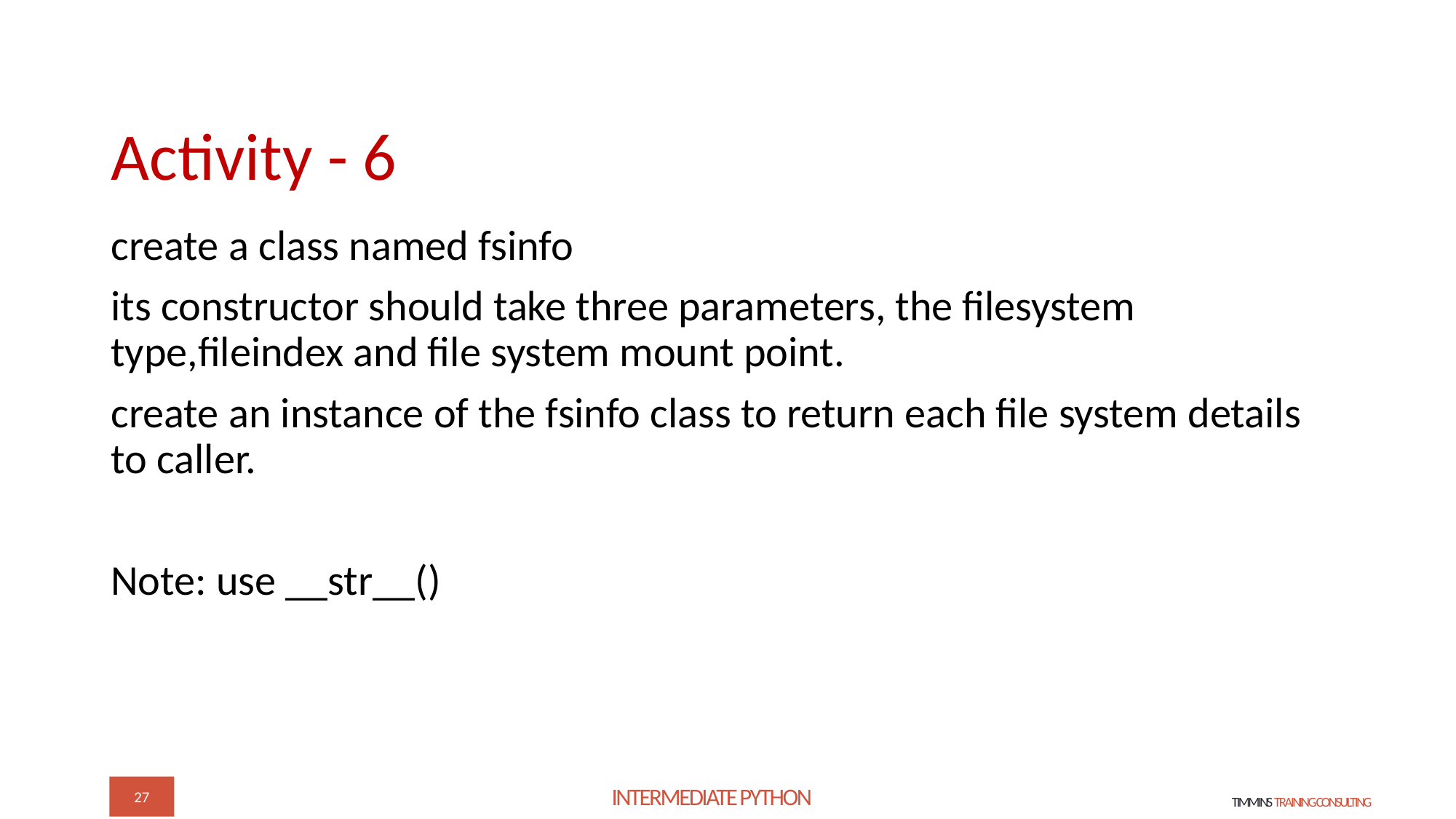

# Activity - 6
create a class named fsinfo
its constructor should take three parameters, the filesystem type,fileindex and file system mount point.
create an instance of the fsinfo class to return each file system details to caller.

Note: use __str__()